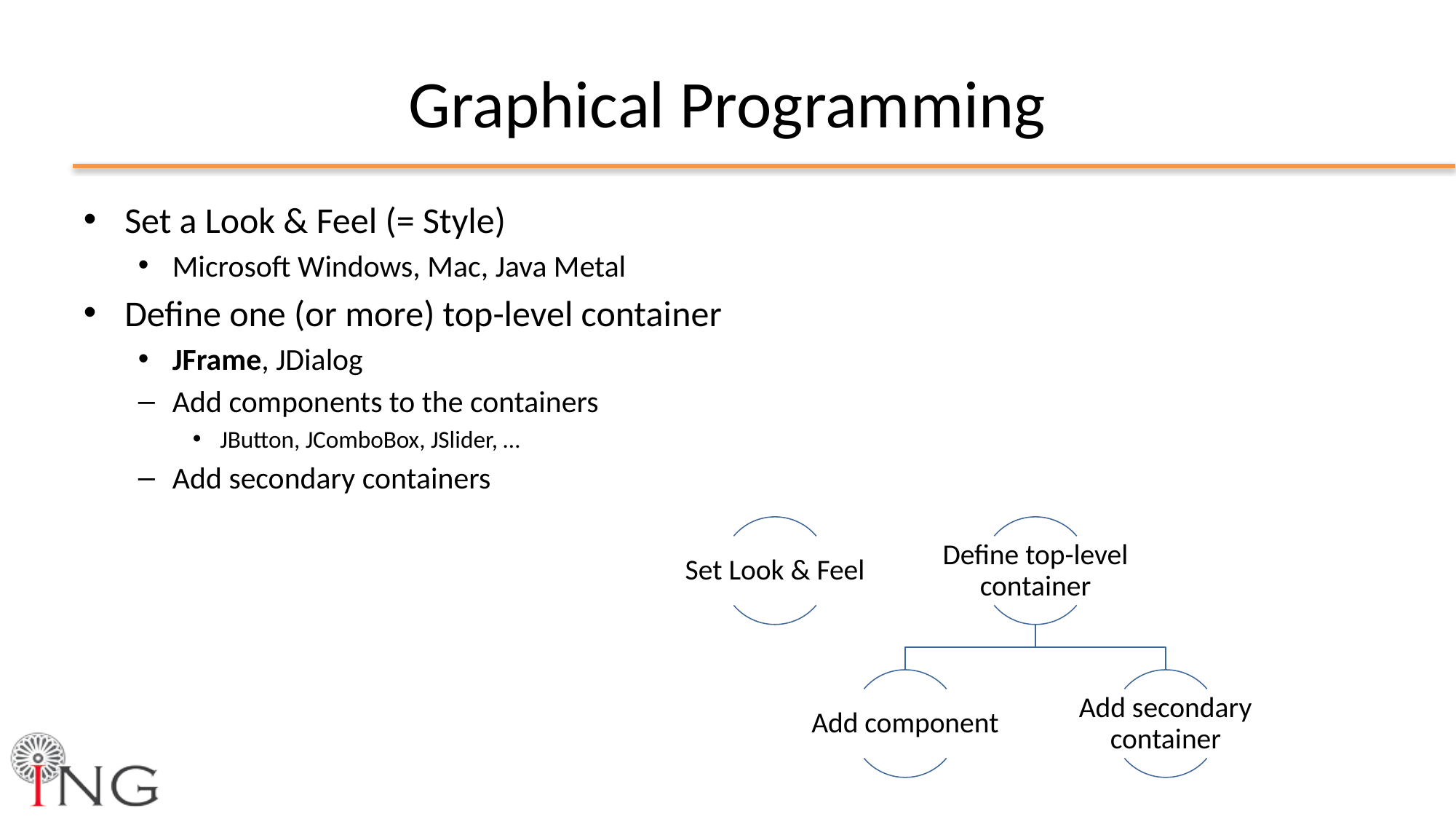

# Graphical Programming
Set a Look & Feel (= Style)
Microsoft Windows, Mac, Java Metal
Define one (or more) top-level container
JFrame, JDialog
Add components to the containers
JButton, JComboBox, JSlider, …
Add secondary containers

Set Look & Feel
Define top-level container
Add component
Add secondary container